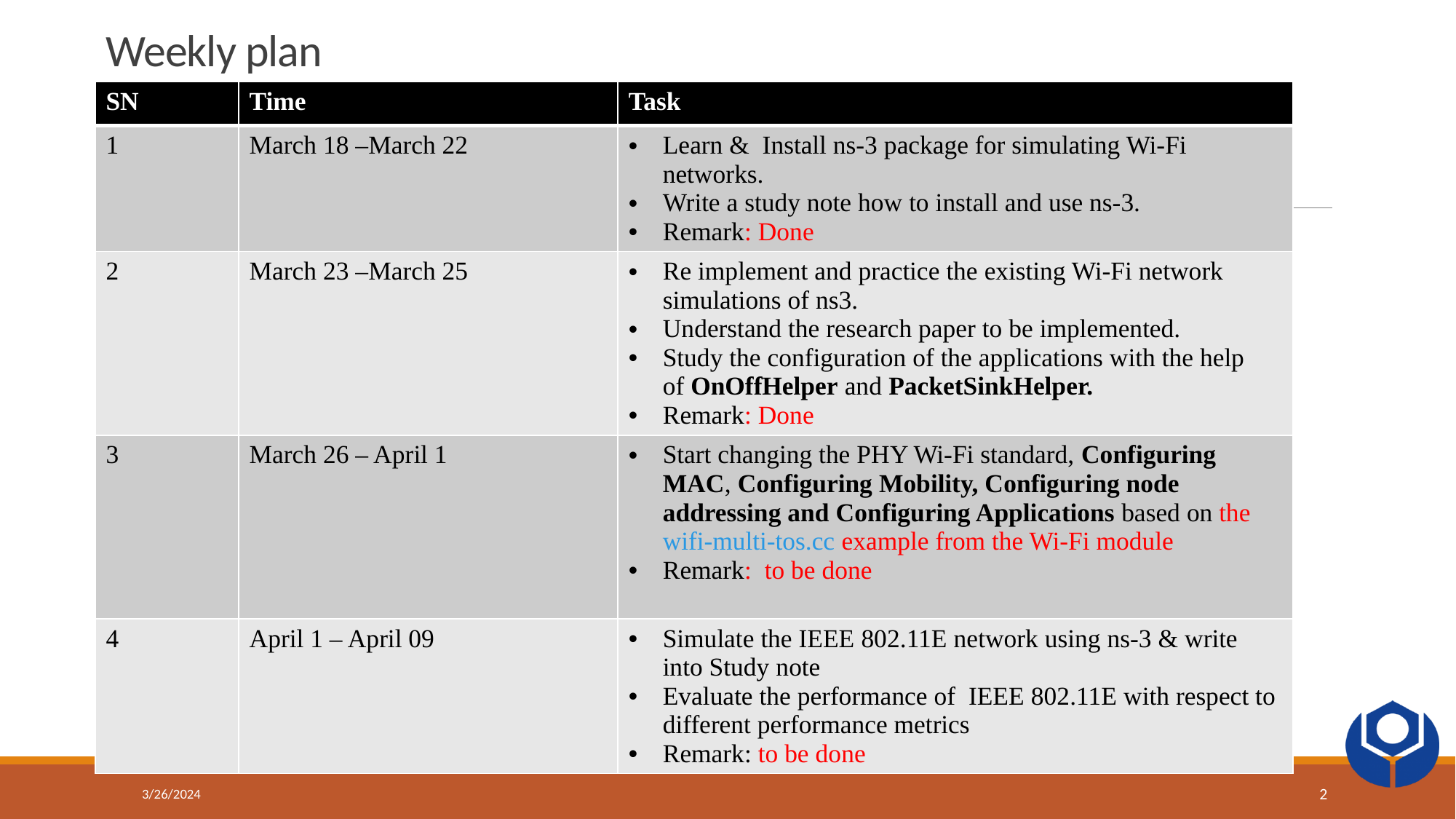

# Weekly plan
| SN | Time | Task |
| --- | --- | --- |
| 1 | March 18 –March 22 | Learn & Install ns-3 package for simulating Wi-Fi networks. Write a study note how to install and use ns-3. Remark: Done |
| 2 | March 23 –March 25 | Re implement and practice the existing Wi-Fi network simulations of ns3. Understand the research paper to be implemented. Study the configuration of the applications with the help of OnOffHelper and PacketSinkHelper.  Remark: Done |
| 3 | March 26 – April 1 | Start changing the PHY Wi-Fi standard, Configuring MAC, Configuring Mobility, Configuring node addressing and Configuring Applications based on the wifi-multi-tos.cc example from the Wi-Fi module Remark: to be done |
| 4 | April 1 – April 09 | Simulate the IEEE 802.11E network using ns-3 & write into Study note Evaluate the performance of IEEE 802.11E with respect to different performance metrics Remark: to be done |

3/26/2024
2